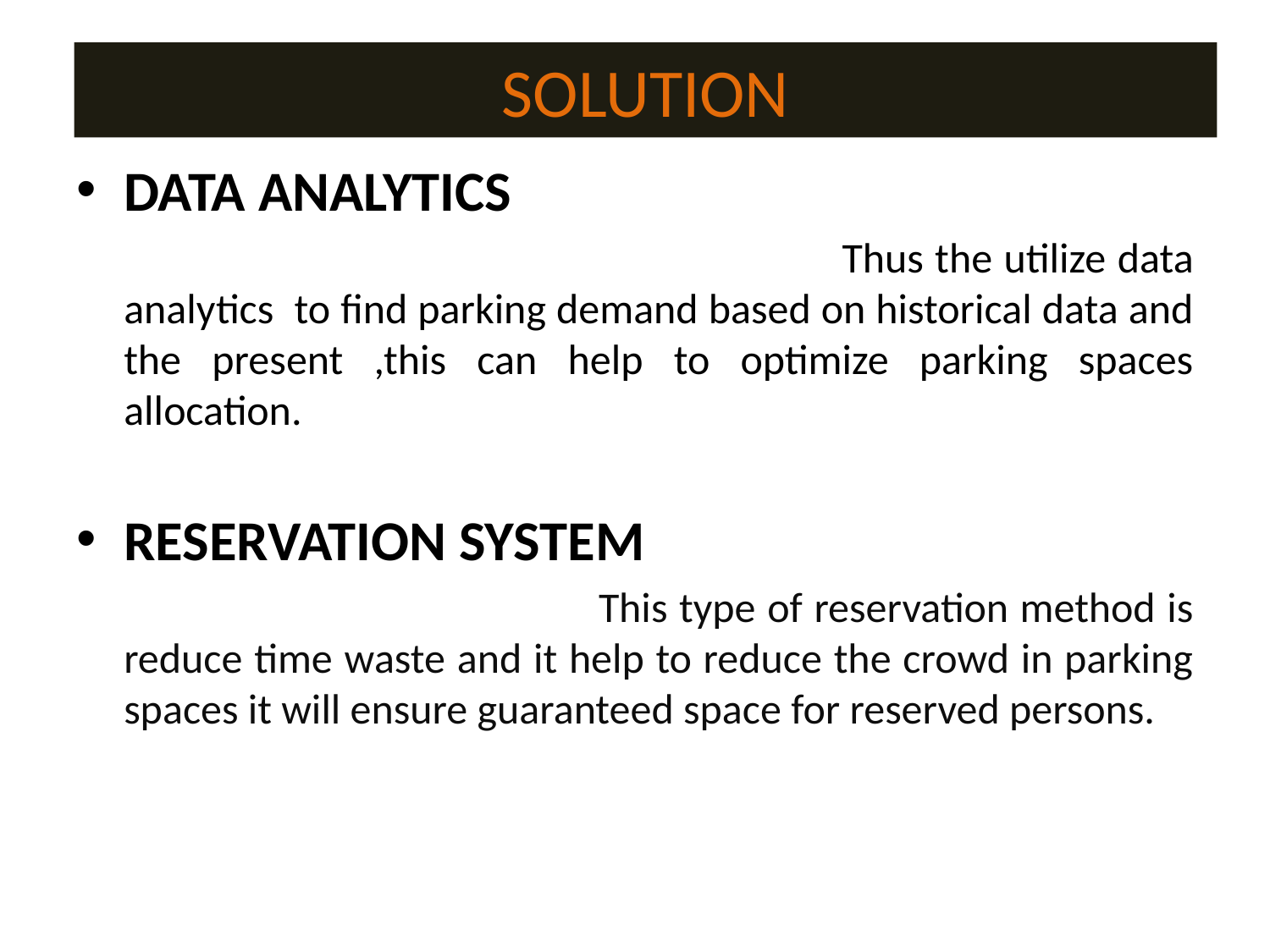

# SOLUTION
DATA ANALYTICS
                                                                   Thus the utilize data analytics  to find parking demand based on historical data and the present ,this can help to optimize parking spaces allocation.

RESERVATION SYSTEM
                                             This type of reservation method is reduce time waste and it help to reduce the crowd in parking spaces it will ensure guaranteed space for reserved persons.